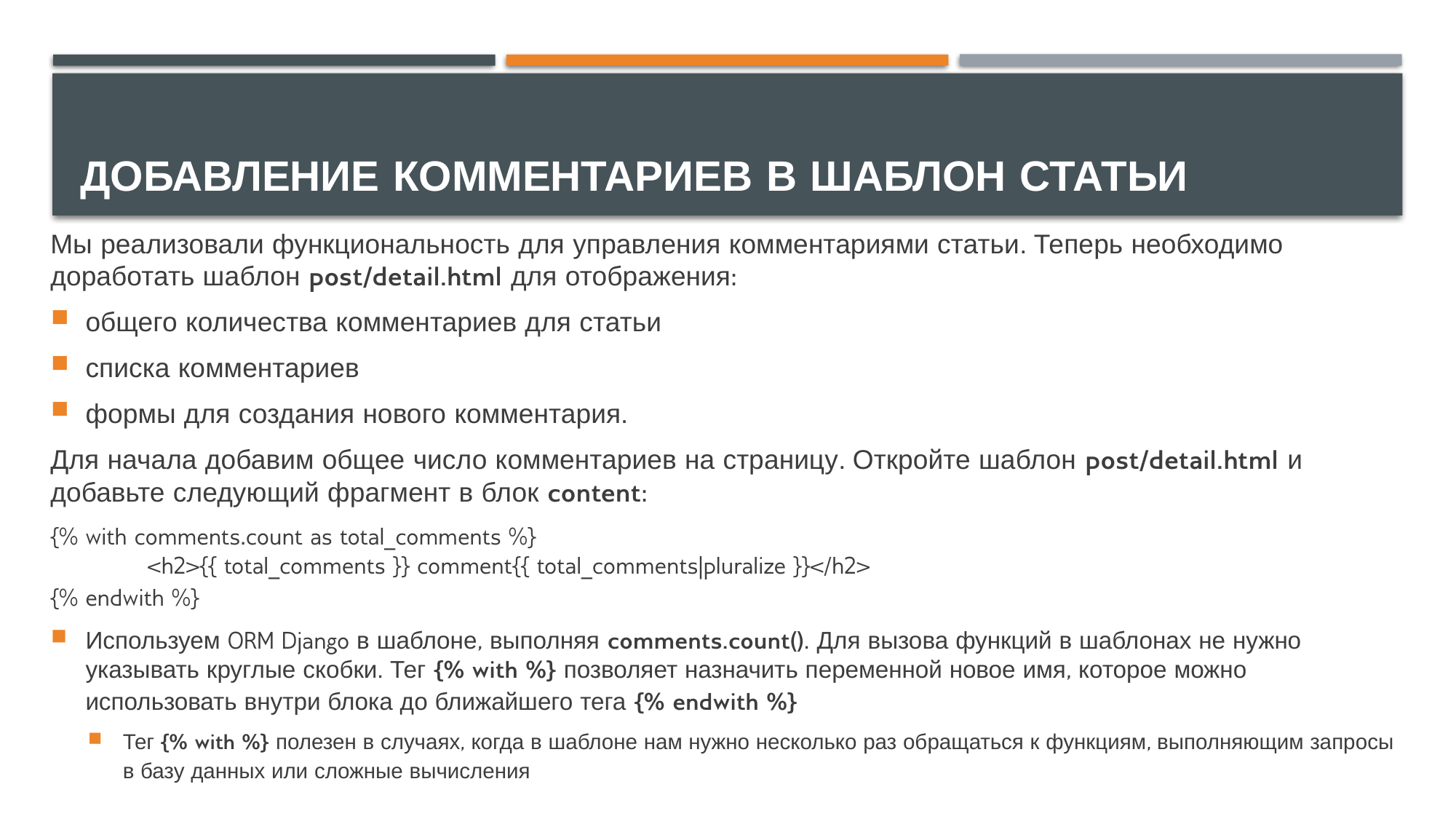

# Добавление комментариев в шаблон статьи
Мы реализовали функциональность для управления комментариями статьи. Теперь необходимо доработать шаблон post/detail.html для отображения:
общего количества комментариев для статьи
списка комментариев
формы для создания нового комментария.
Для начала добавим общее число комментариев на страницу. Откройте шаблон post/detail.html и добавьте следующий фрагмент в блок content:
{% with comments.count as total_comments %}
	<h2>{{ total_comments }} comment{{ total_comments|pluralize }}</h2>
{% endwith %}
Используем ORM Django в шаблоне, выполняя comments.count(). Для вызова функций в шаблонах не нужно указывать круглые скобки. Тег {% with %} позволяет назначить переменной новое имя, которое можно использовать внутри блока до ближайшего тега {% endwith %}
Тег {% with %} полезен в случаях, когда в шаблоне нам нужно несколько раз обращаться к функциям, выполняющим запросы в базу данных или сложные вычисления